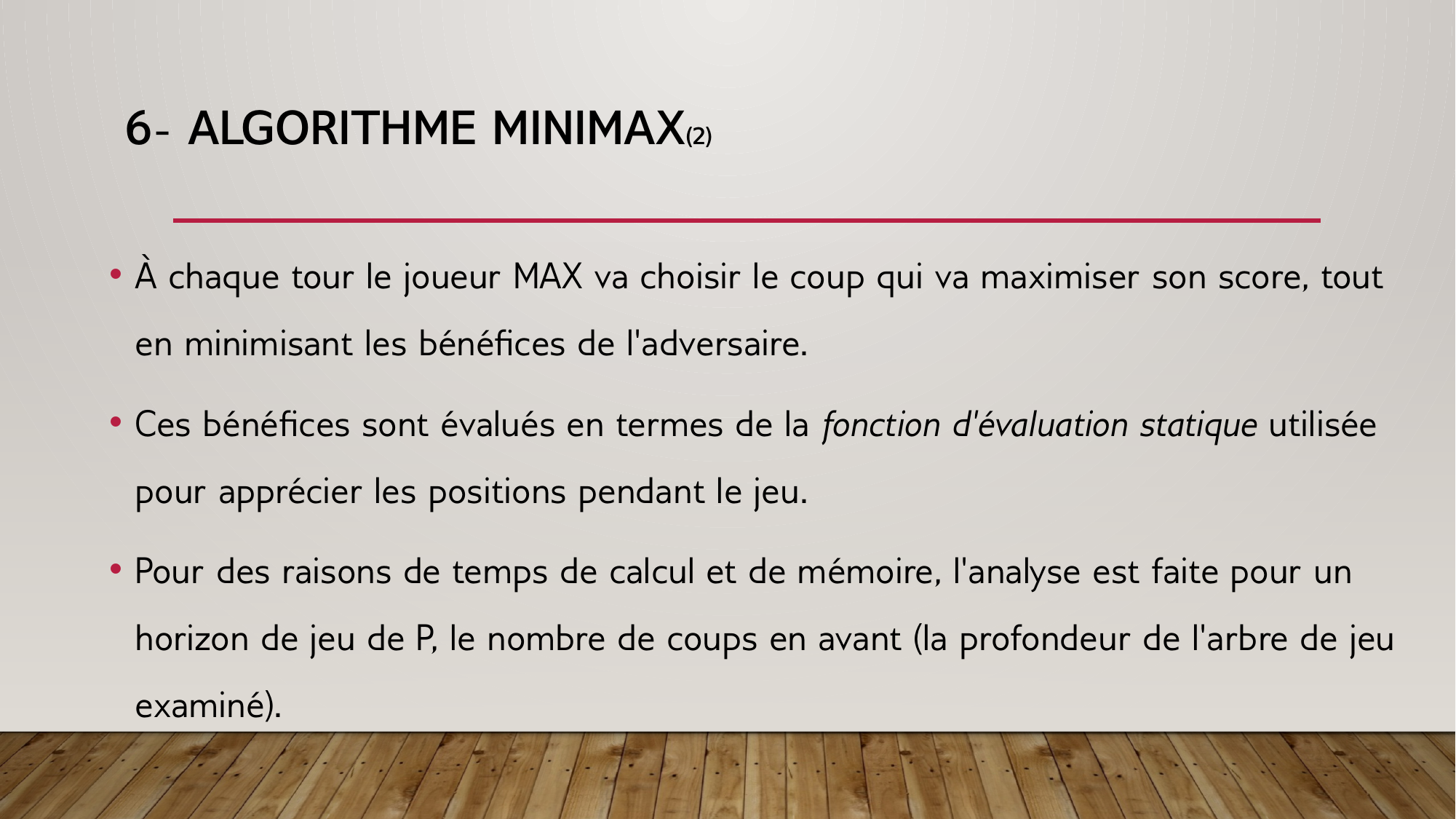

# 6- algorithme MINIMAX(2)
À chaque tour le joueur MAX va choisir le coup qui va maximiser son score, tout en minimisant les bénéfices de l'adversaire.
Ces bénéfices sont évalués en termes de la fonction d'évaluation statique utilisée pour apprécier les positions pendant le jeu.
Pour des raisons de temps de calcul et de mémoire, l'analyse est faite pour un horizon de jeu de P, le nombre de coups en avant (la profondeur de l'arbre de jeu examiné).